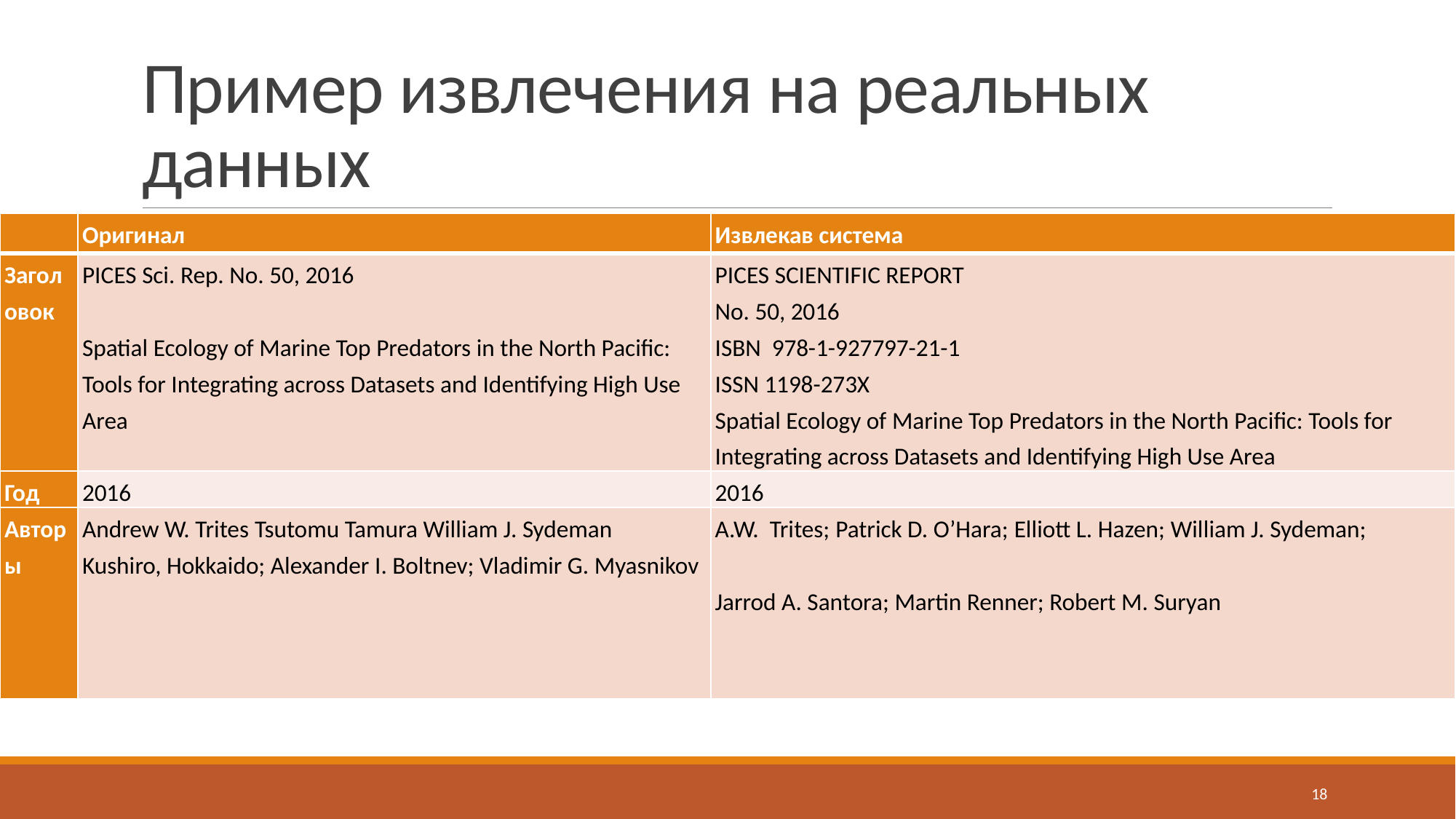

# Пример извлечения на реальных данных
|  | Оригинал | Извлекав система |
| --- | --- | --- |
| Заголовок | PICES Sci. Rep. No. 50, 2016   Spatial Ecology of Marine Top Predators in the North Pacific: Tools for Integrating across Datasets and Identifying High Use Area | PICES SCIENTIFIC REPORT No. 50, 2016 ISBN 978-1-927797-21-1 ISSN 1198-273X Spatial Ecology of Marine Top Predators in the North Pacific: Tools for Integrating across Datasets and Identifying High Use Area |
| Год | 2016 | 2016 |
| Авторы | Andrew W. Trites Tsutomu Tamura William J. Sydeman Kushiro, Hokkaido; Alexander I. Boltnev; Vladimir G. Myasnikov | A.W. Trites; Patrick D. O’Hara; Elliott L. Hazen; William J. Sydeman; Jarrod A. Santora; Martin Renner; Robert M. Suryan |
18